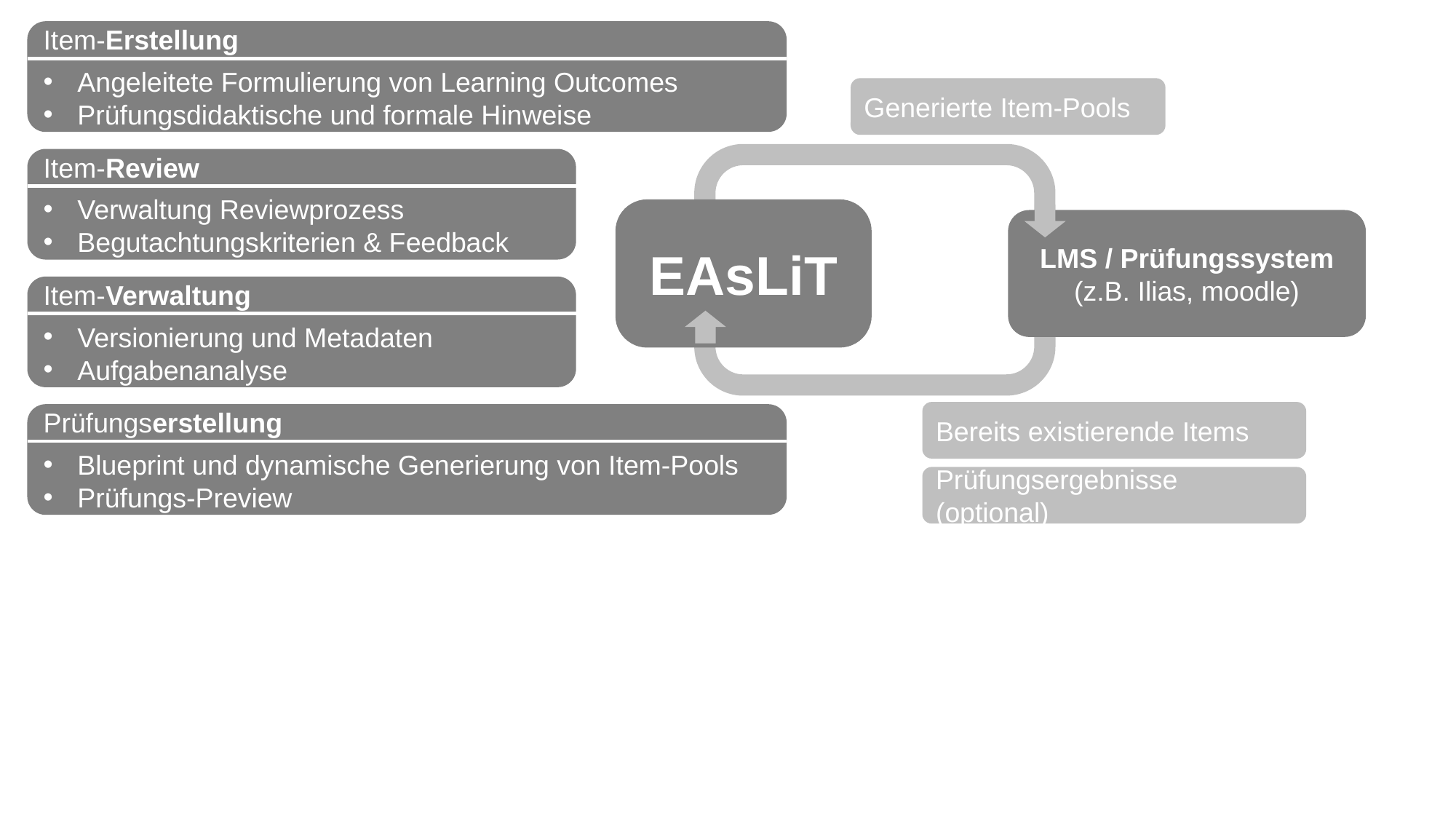

Item-Erstellung
Angeleitete Formulierung von Learning Outcomes
Prüfungsdidaktische und formale Hinweise
Generierte Item-Pools
Item-Review
Verwaltung Reviewprozess
Begutachtungskriterien & Feedback

EAsLiT
LMS / Prüfungssystem
(z.B. Ilias, moodle)
Item-Verwaltung
Versionierung und Metadaten
Aufgabenanalyse

Bereits existierende Items
Prüfungserstellung
Blueprint und dynamische Generierung von Item-Pools
Prüfungs-Preview
Prüfungsergebnisse (optional)